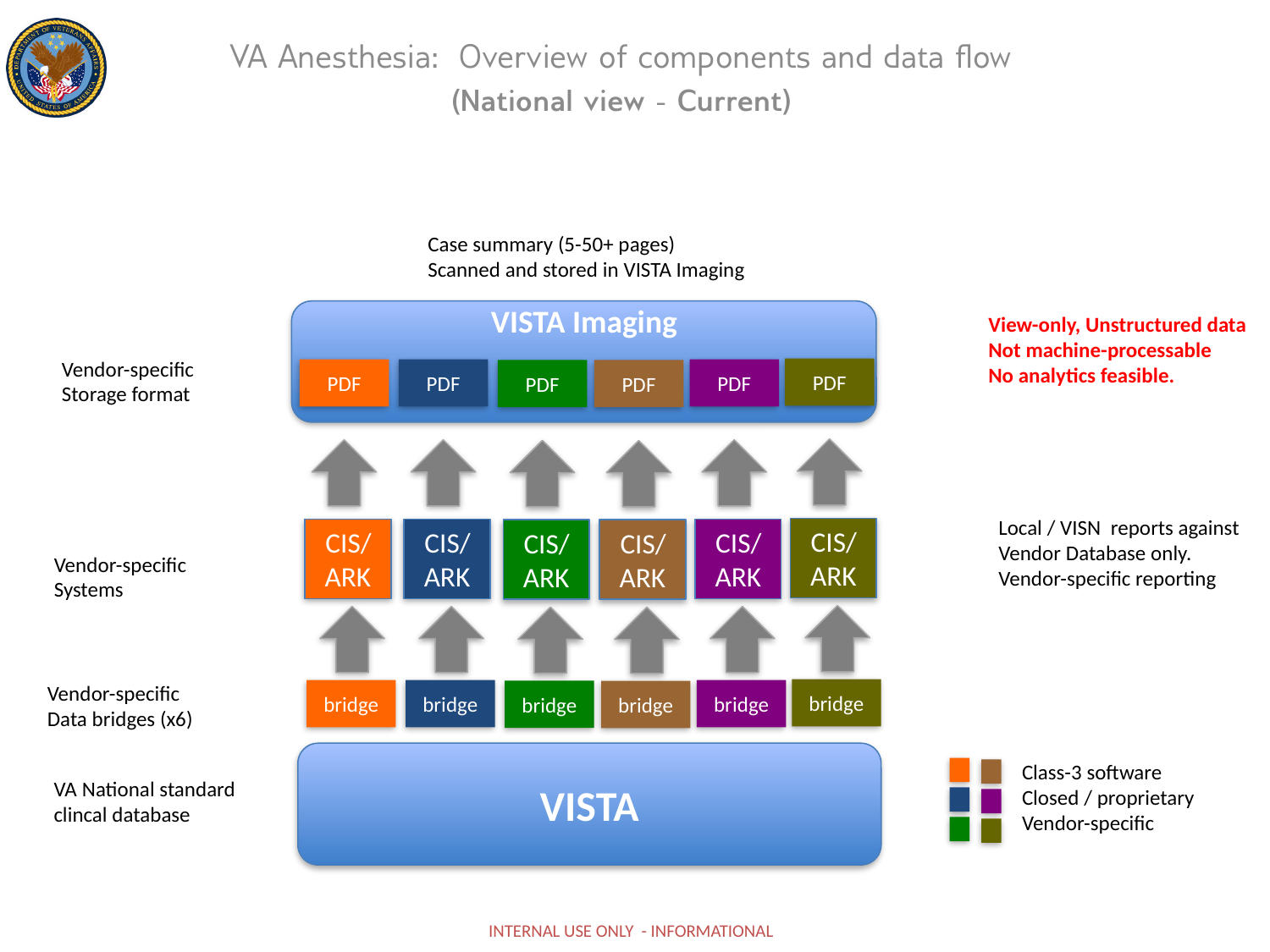

VA Anesthesia:  Overview of components and data flow
(National view - Current)
Case summary (5-50+ pages)
Scanned and stored in VISTA Imaging
VISTA Imaging

View-only, Unstructured data
Not machine-processable
No analytics feasible.
Vendor-specific
Storage format
PDF
PDF
PDF
PDF
PDF
PDF

Local / VISN  reports against
Vendor Database only.
Vendor-specific reporting
CIS/ARK
CIS/ARK
CIS/ARK
CIS/ARK
CIS/ARK
CIS/ARK
Vendor-specific
Systems

Vendor-specific
Data bridges (x6)
bridge
bridge
bridge
bridge
bridge
bridge
VISTA
Class-3 software
Closed / proprietary
Vendor-specific

VA National standard
clincal database